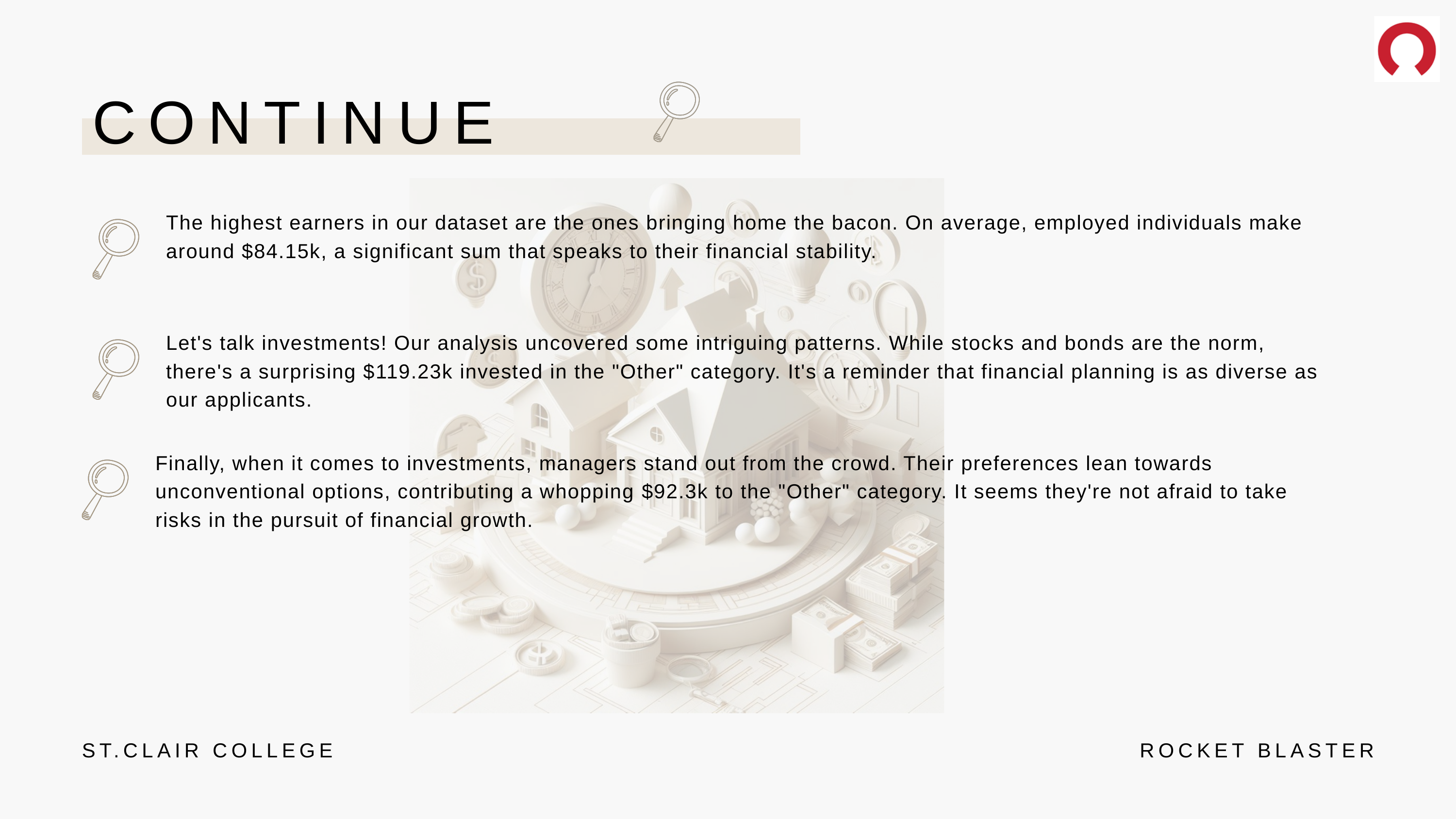

CONTINUE

The highest earners in our dataset are the ones bringing home the bacon. On average, employed individuals make around $84.15k, a significant sum that speaks to their financial stability.

Let's talk investments! Our analysis uncovered some intriguing patterns. While stocks and bonds are the norm, there's a surprising $119.23k invested in the "Other" category. It's a reminder that financial planning is as diverse as our applicants.

Finally, when it comes to investments, managers stand out from the crowd. Their preferences lean towards unconventional options, contributing a whopping $92.3k to the "Other" category. It seems they're not afraid to take risks in the pursuit of financial growth.

ST.CLAIR COLLEGE
ROCKET BLASTER